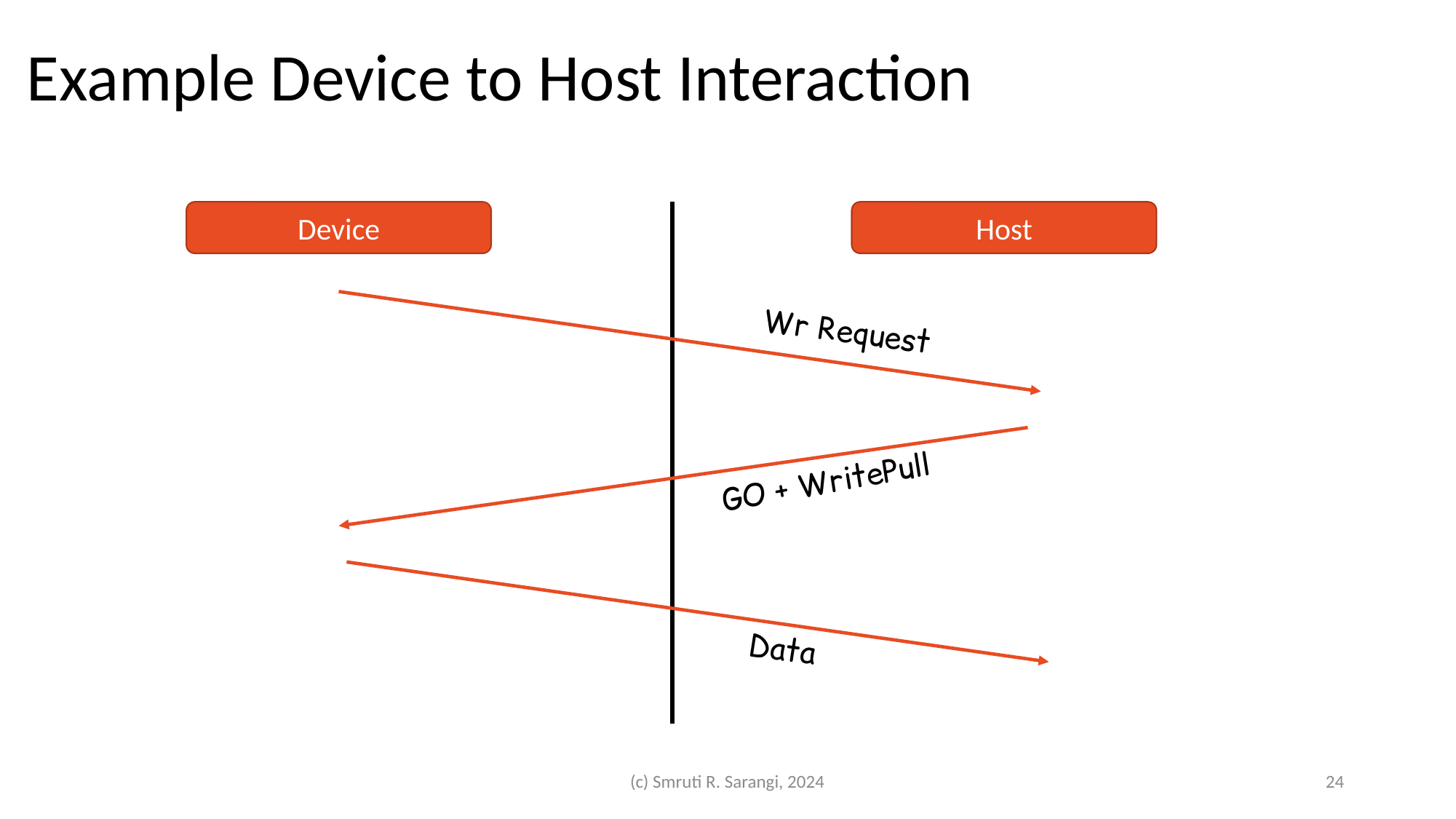

# Example Device to Host Interaction
Device
Host
Wr Request
GO + WritePull
Data
(c) Smruti R. Sarangi, 2024
24